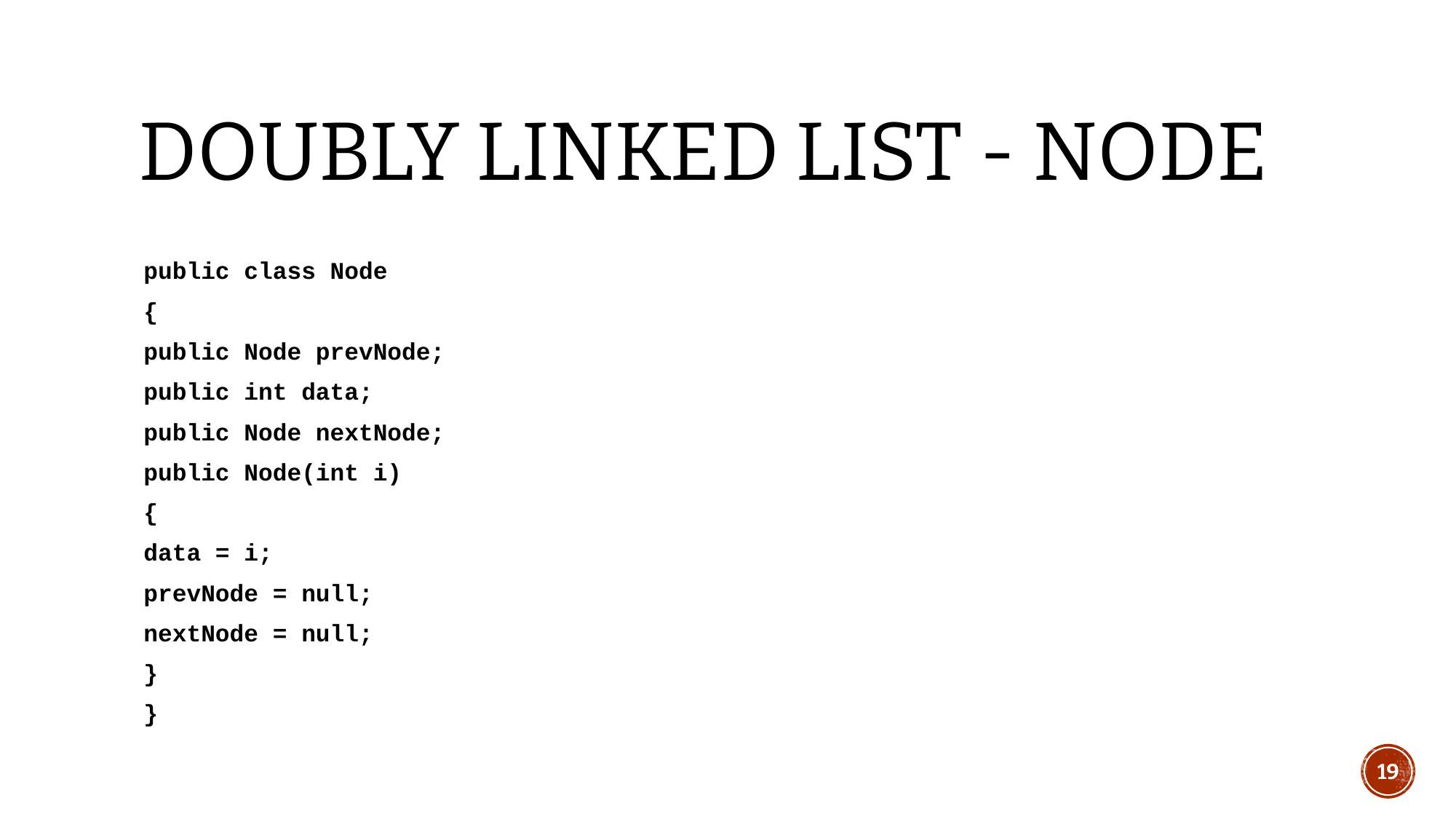

# Doubly Linked List - Node
public class Node
{
	public Node prevNode;
	public int data;
	public Node nextNode;
	public Node(int i)
	{
		data = i;
		prevNode = null;
		nextNode = null;
	}
}
19